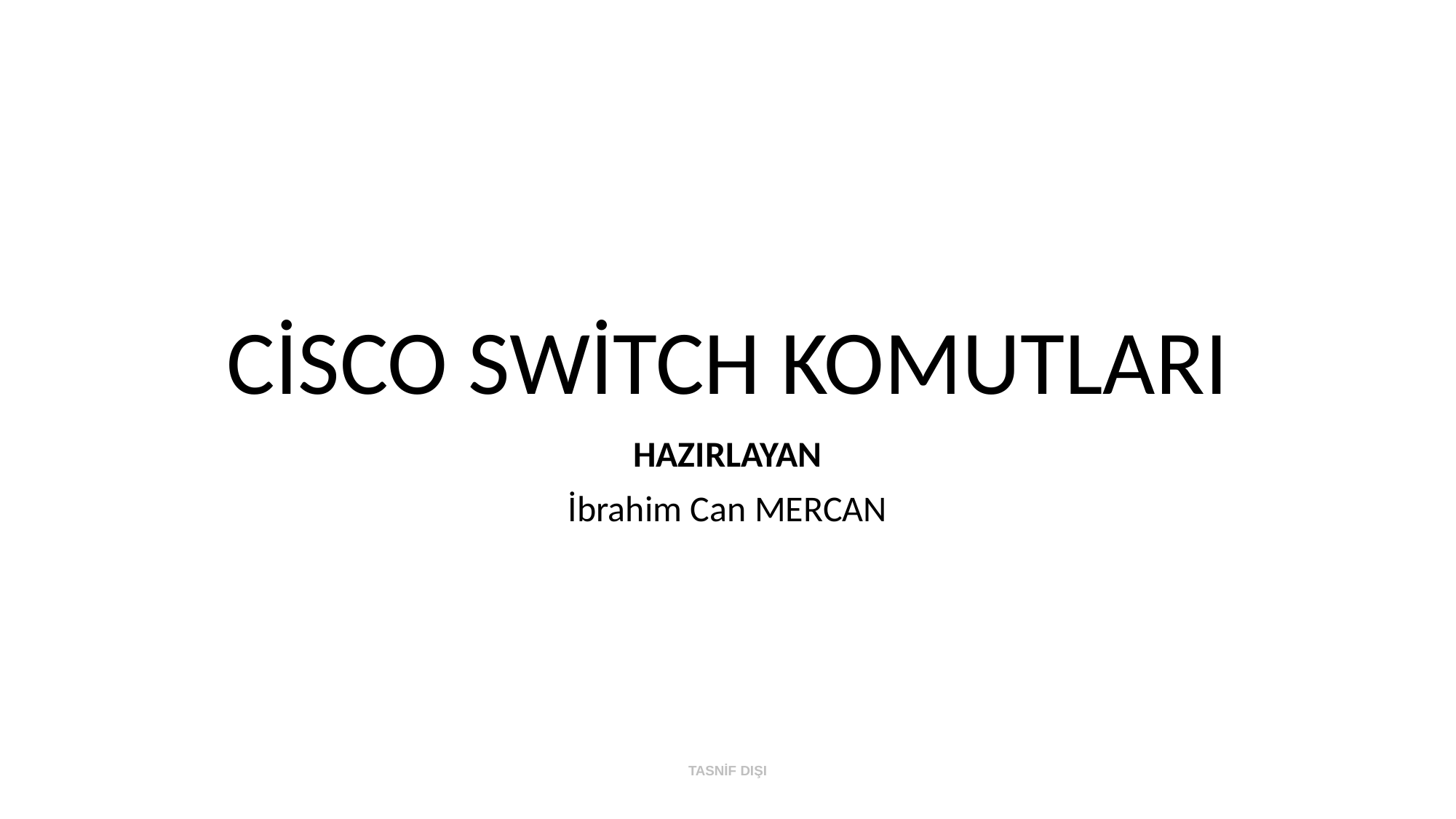

# CİSCO SWİTCH KOMUTLARI
HAZIRLAYAN
İbrahim Can MERCAN

TASNİF DIŞI